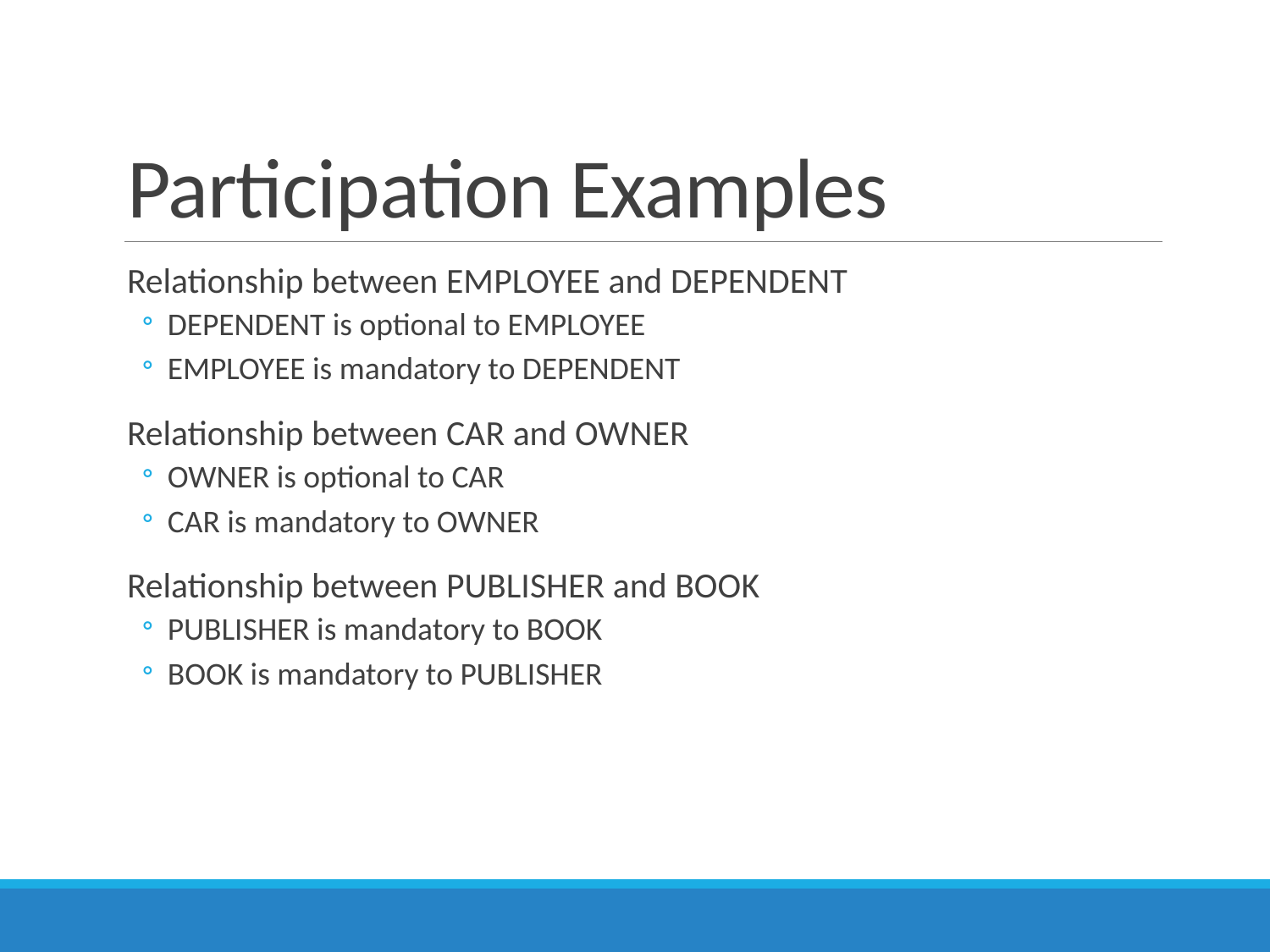

# Participation Examples
Relationship between EMPLOYEE and DEPENDENT
DEPENDENT is optional to EMPLOYEE
EMPLOYEE is mandatory to DEPENDENT
Relationship between CAR and OWNER
OWNER is optional to CAR
CAR is mandatory to OWNER
Relationship between PUBLISHER and BOOK
PUBLISHER is mandatory to BOOK
BOOK is mandatory to PUBLISHER